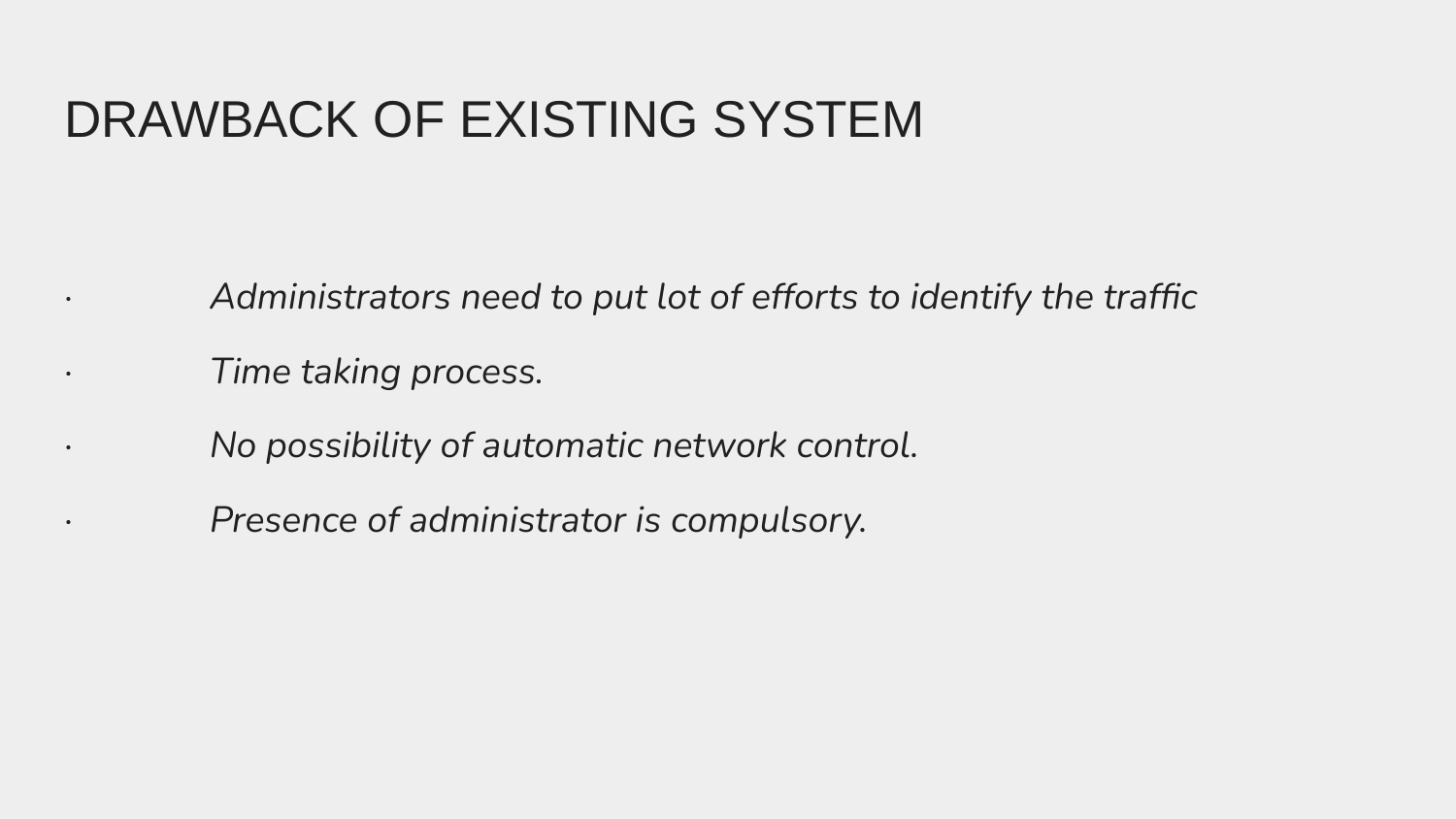

# DRAWBACK OF EXISTING SYSTEM

·     	Administrators need to put lot of efforts to identify the traffic
·     	Time taking process.
·     	No possibility of automatic network control.
·     	Presence of administrator is compulsory.